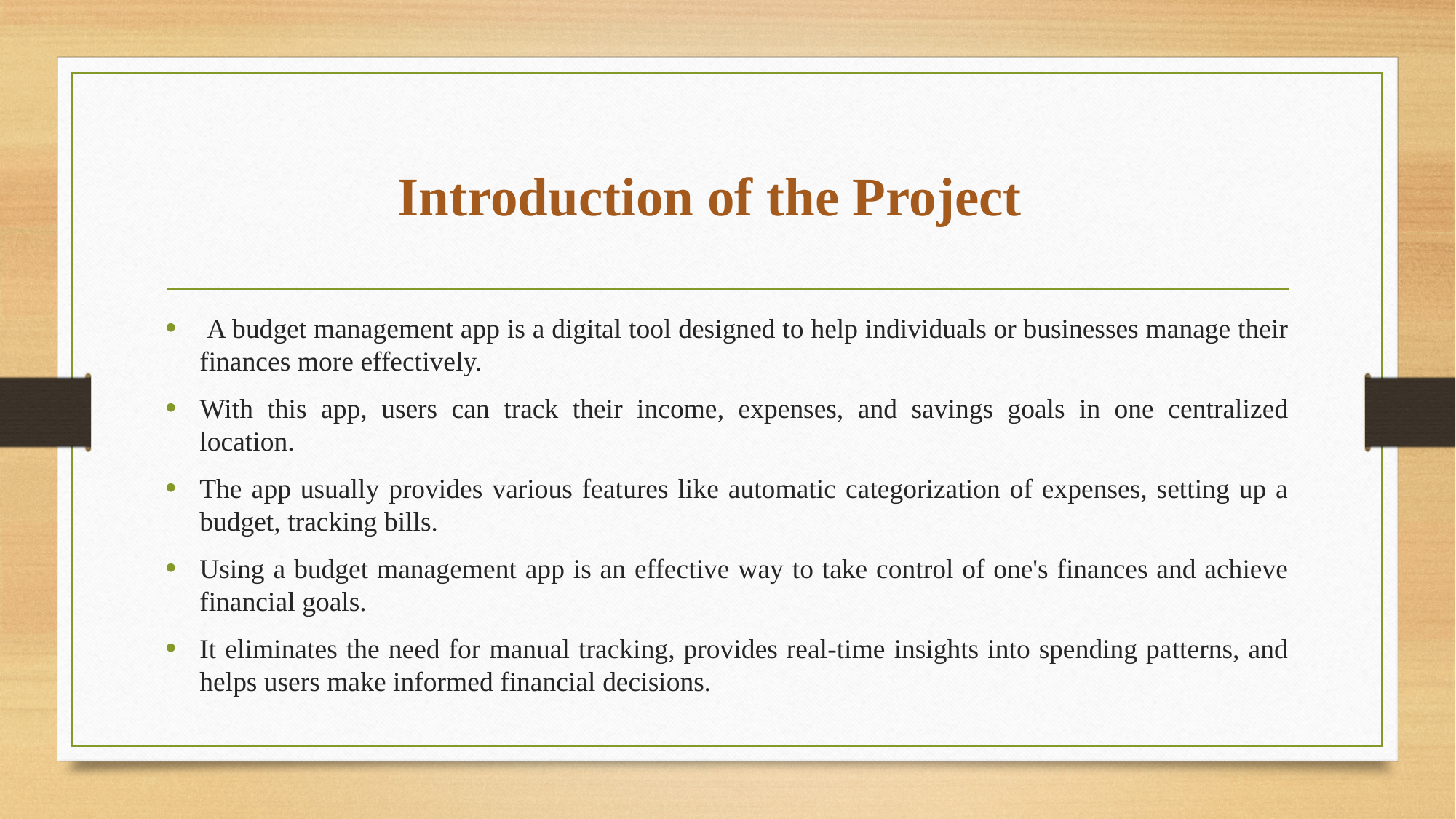

# Introduction of the Project
 A budget management app is a digital tool designed to help individuals or businesses manage their finances more effectively.
With this app, users can track their income, expenses, and savings goals in one centralized location.
The app usually provides various features like automatic categorization of expenses, setting up a budget, tracking bills.
Using a budget management app is an effective way to take control of one's finances and achieve financial goals.
It eliminates the need for manual tracking, provides real-time insights into spending patterns, and helps users make informed financial decisions.